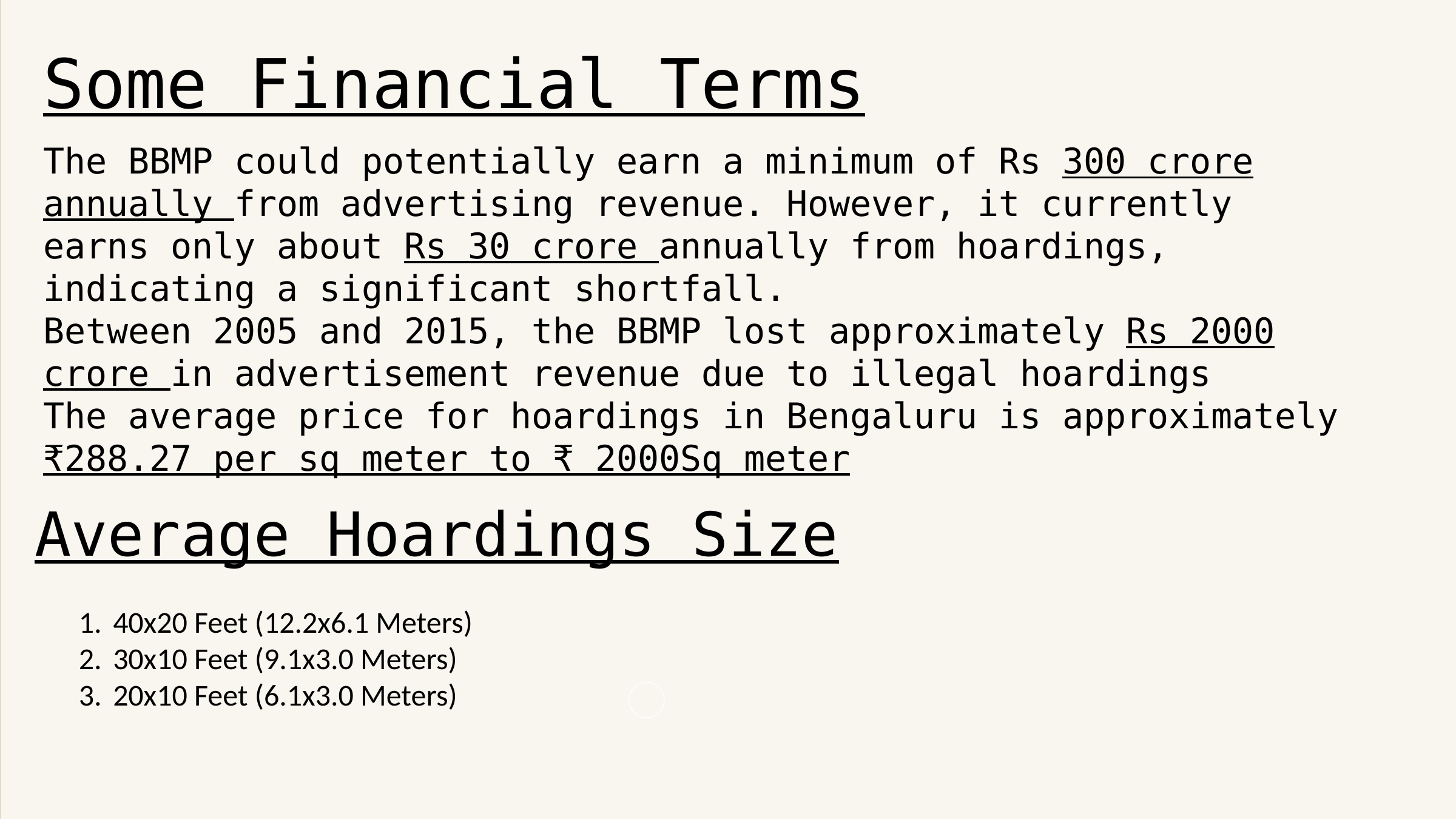

Some Financial Terms
The BBMP could potentially earn a minimum of Rs 300 crore annually from advertising revenue. However, it currently earns only about Rs 30 crore annually from hoardings, indicating a significant shortfall.
Between 2005 and 2015, the BBMP lost approximately Rs 2000 crore in advertisement revenue due to illegal hoardings
The average price for hoardings in Bengaluru is approximately ₹288.27 per sq meter to ₹ 2000Sq meter

Average Hoardings Size
40x20 Feet (12.2x6.1 Meters)
30x10 Feet (9.1x3.0 Meters)
20x10 Feet (6.1x3.0 Meters)